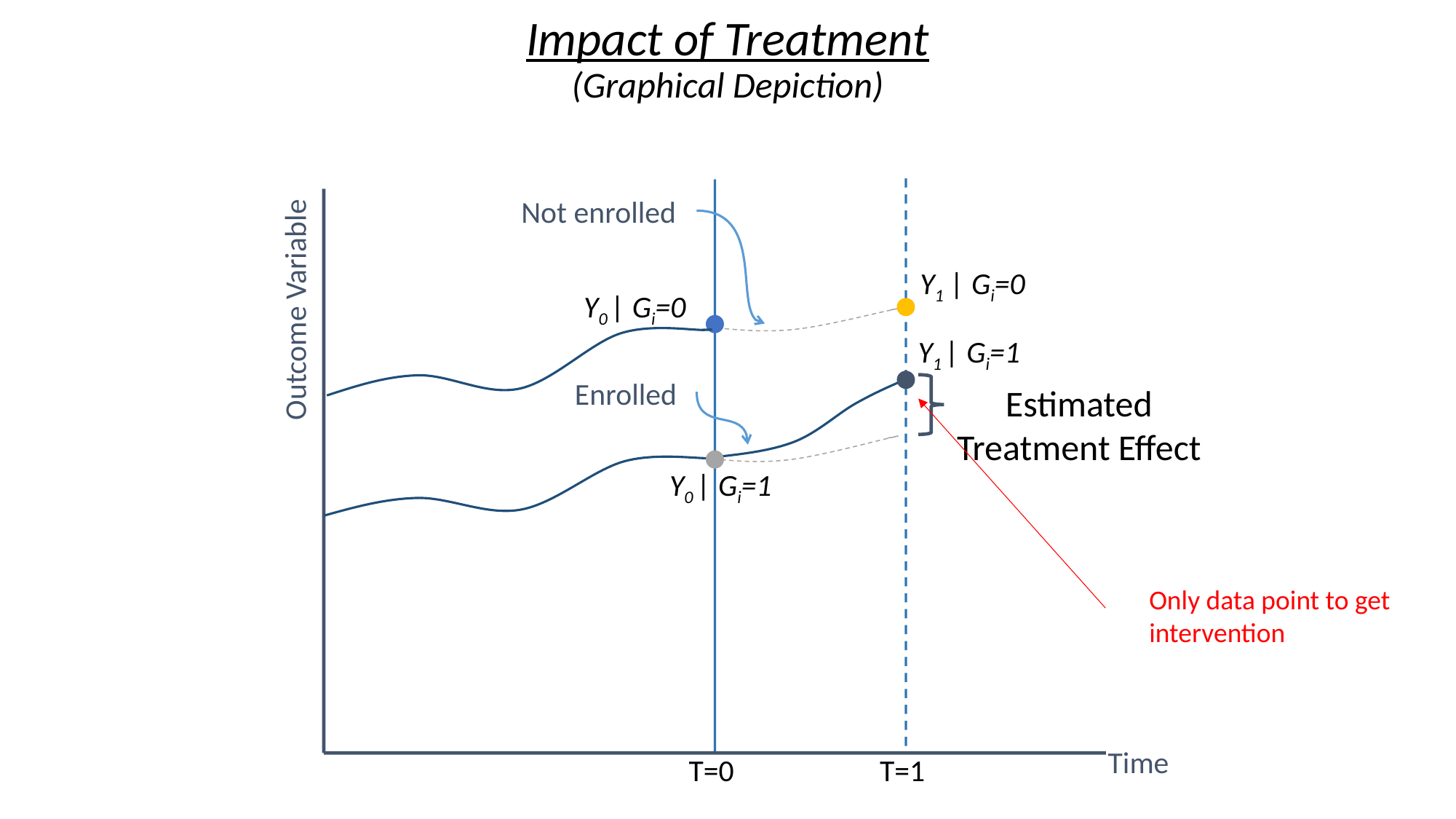

Impact of Treatment
(Graphical Depiction)

Not enrolled

Y1 | Gi=0
Y0 | Gi=0
Outcome Variable

Y1 | Gi=1
Enrolled

Estimated Treatment Effect

Y0 | Gi=1
Only data point to get intervention
Time
T=0
T=1